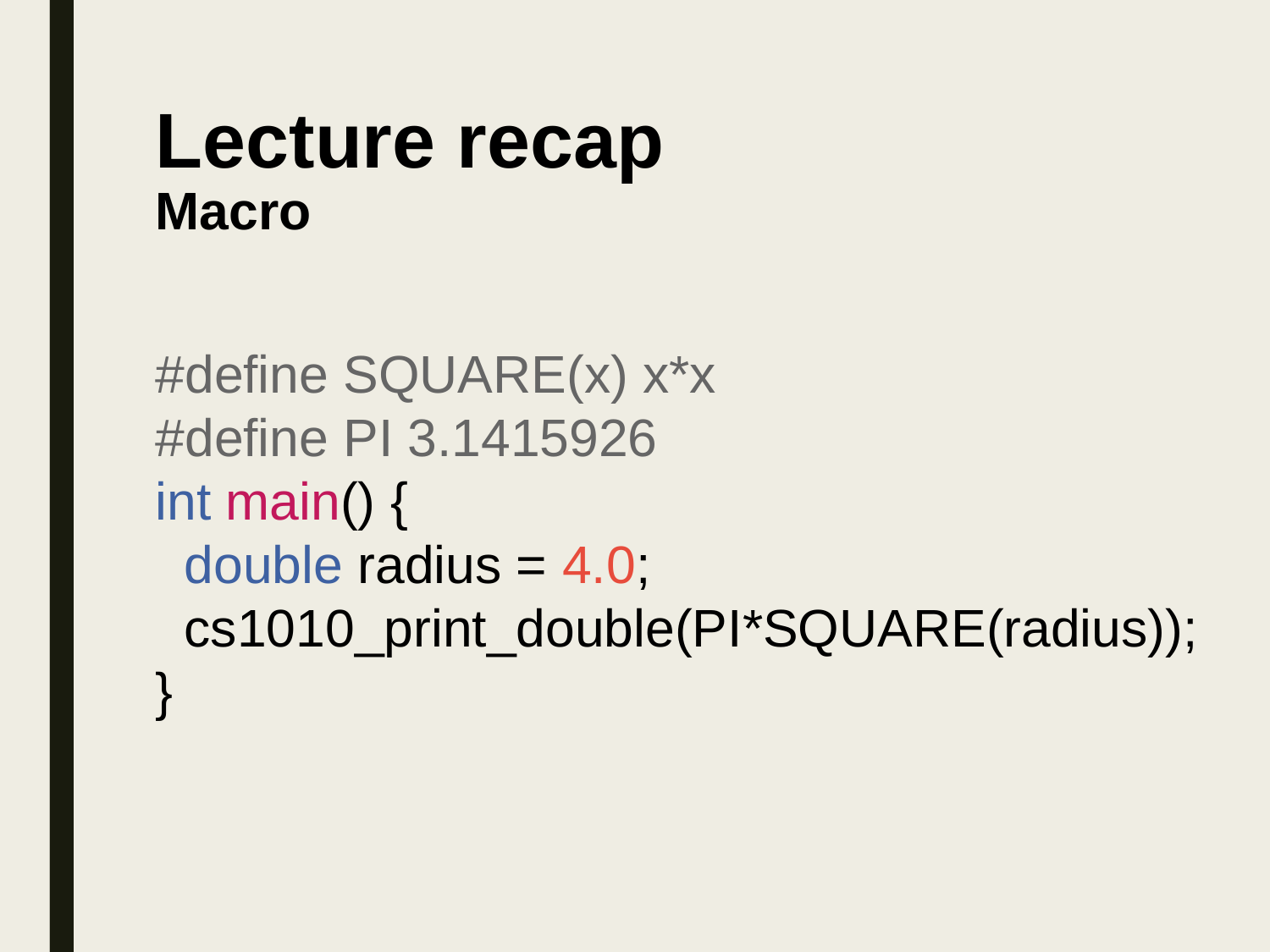

# Lecture recap Macro
#define SQUARE(x) x*x
#define PI 3.1415926
int main() {
  double radius = 4.0;
  cs1010_print_double(PI*SQUARE(radius));
}